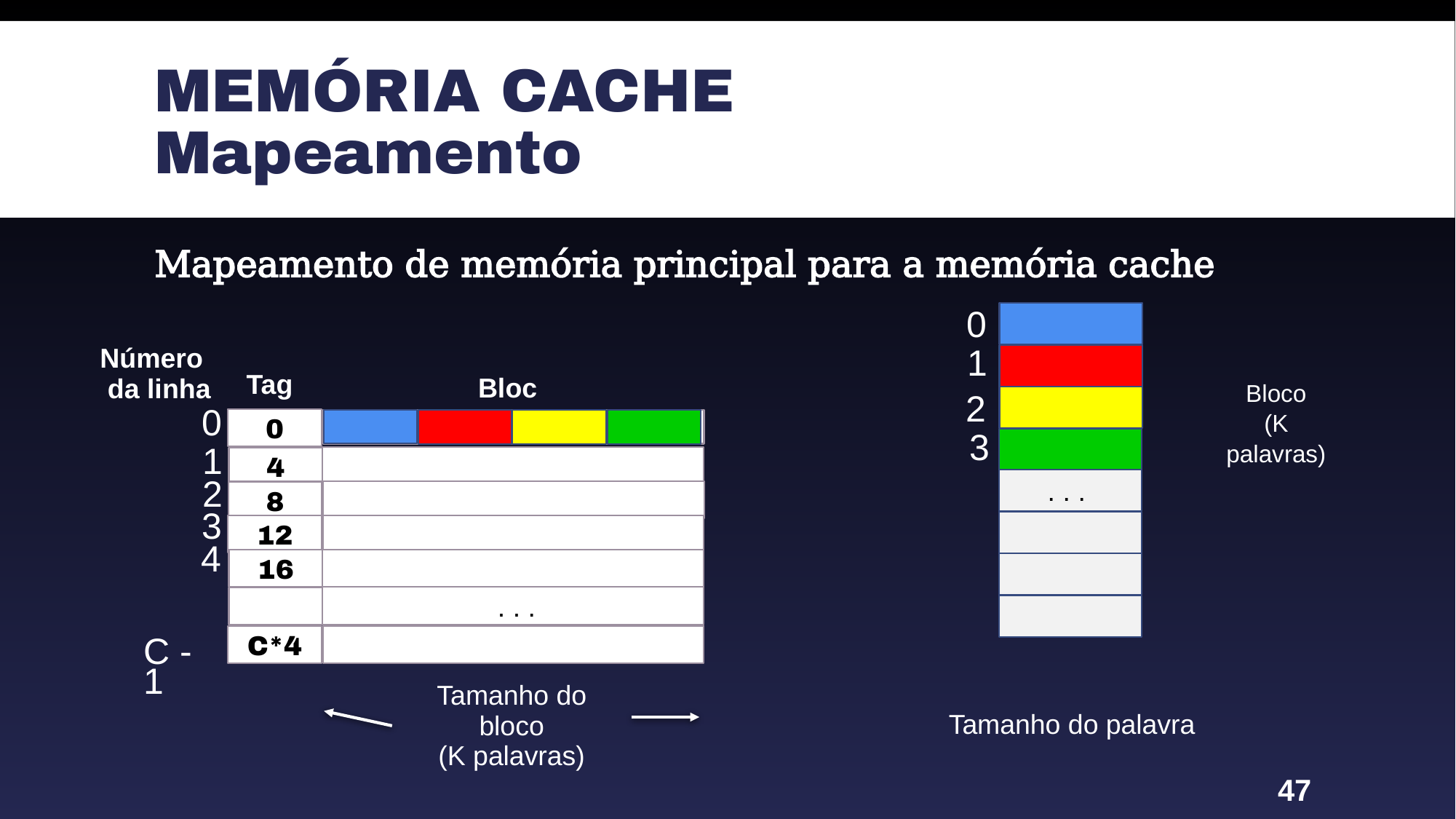

# Memória cache Mapeamento
Mapeamento de memória principal para a memória cache

0
Número
 da linha

1
Tag
Bloco
Bloco
(K palavras)

2
0
0

}

3
1

4
. . .
2

8
3

12
4

16

 . . .

C*4
}
C - 1
Tamanho do bloco
(K palavras)
Tamanho do palavra
47